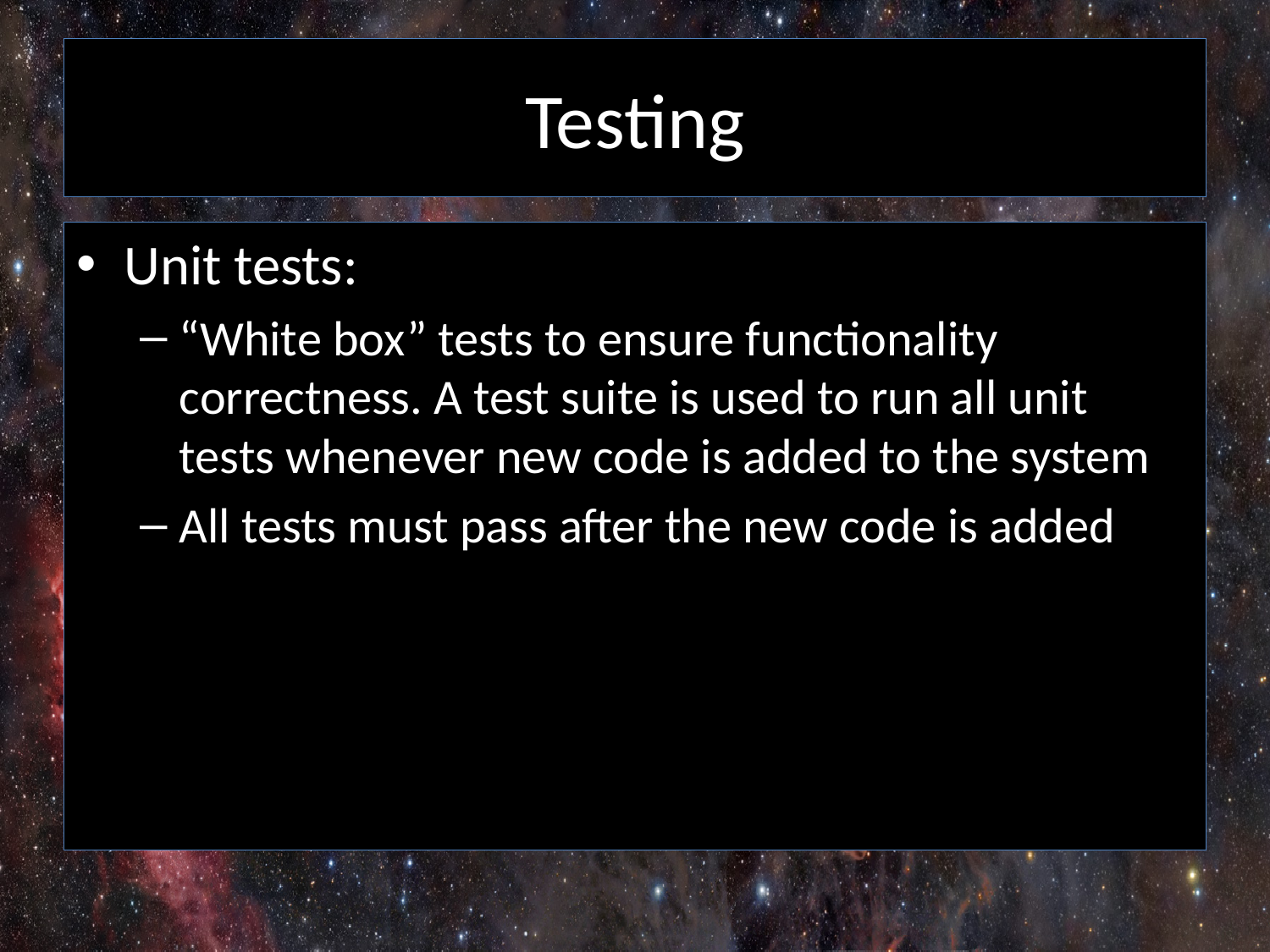

# Testing
Unit tests:
“White box” tests to ensure functionality correctness. A test suite is used to run all unit tests whenever new code is added to the system
All tests must pass after the new code is added